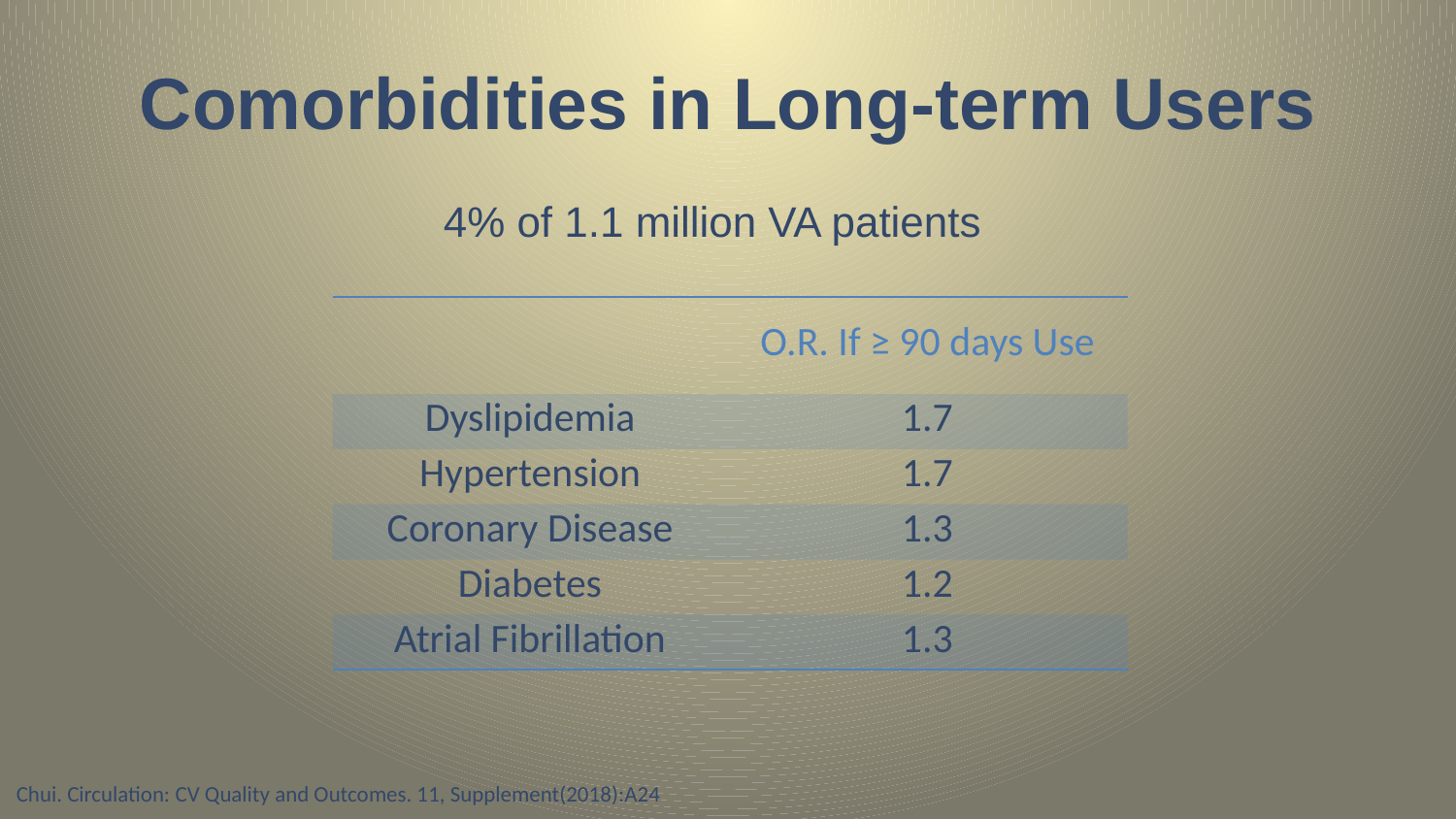

# Comorbidities in Long-term Users
4% of 1.1 million VA patients
|  | O.R. If ≥ 90 days Use |
| --- | --- |
| Dyslipidemia | 1.7 |
| Hypertension | 1.7 |
| Coronary Disease | 1.3 |
| Diabetes | 1.2 |
| Atrial Fibrillation | 1.3 |
Chui. Circulation: CV Quality and Outcomes. 11, Supplement(2018):A24